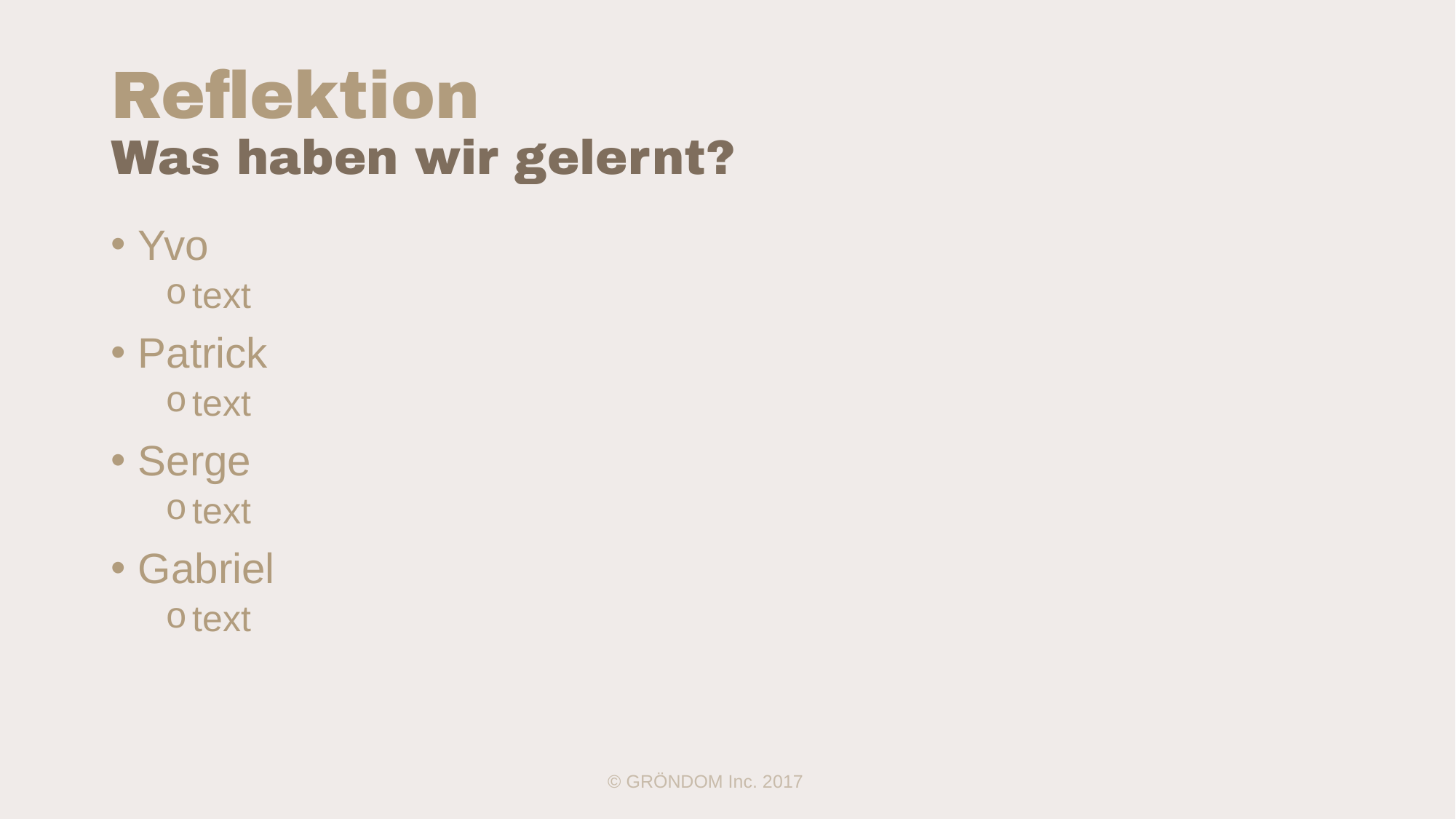

# Reflektion Was haben wir gelernt?
Yvo
text
Patrick
text
Serge
text
Gabriel
text

© GRÖNDOM Inc. 2017